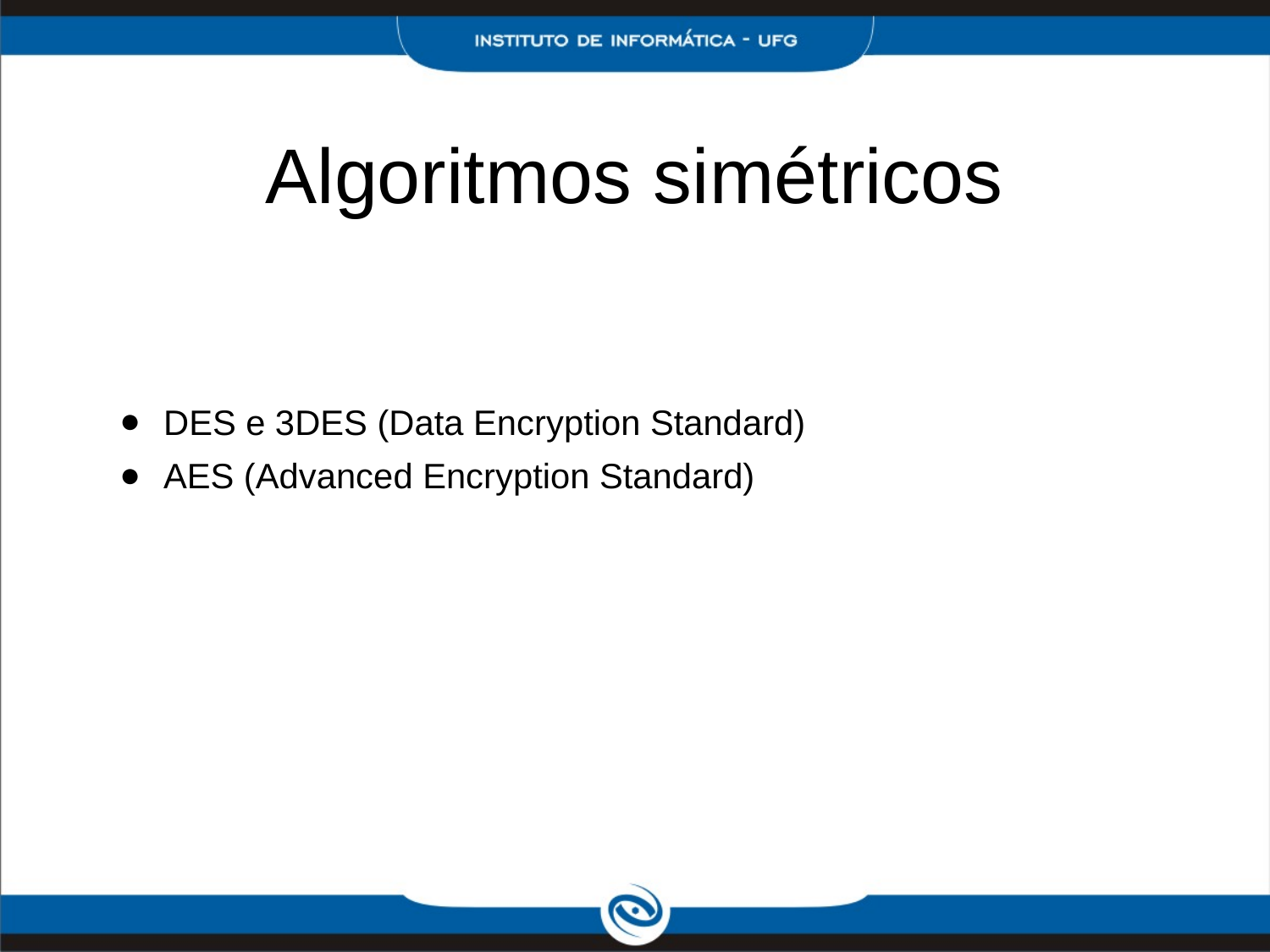

# Algoritmos simétricos
DES e 3DES (Data Encryption Standard)
AES (Advanced Encryption Standard)